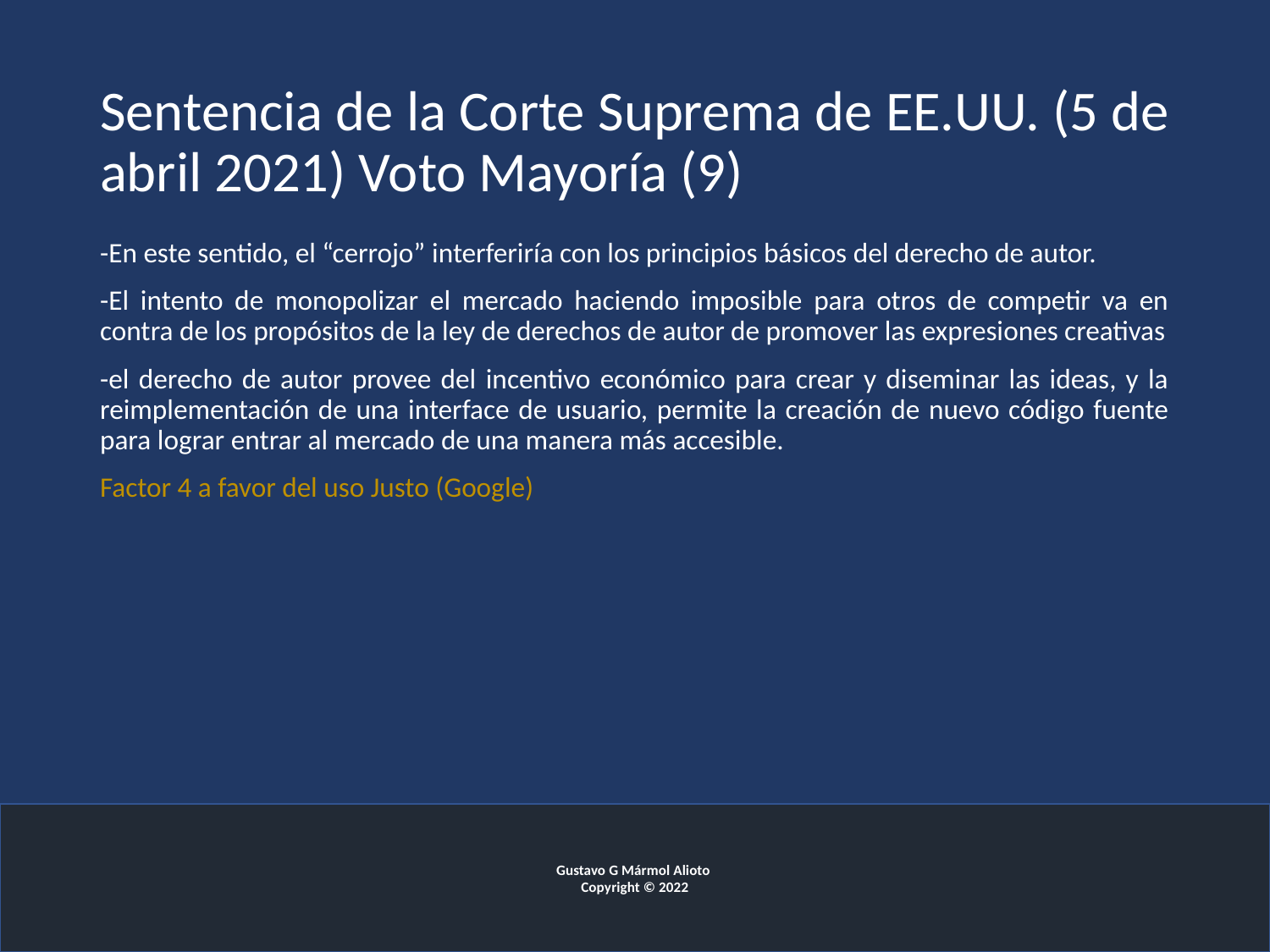

# Sentencia de la Corte Suprema de EE.UU. (5 de abril 2021) Voto Mayoría (9)
-En este sentido, el “cerrojo” interferiría con los principios básicos del derecho de autor.
-El intento de monopolizar el mercado haciendo imposible para otros de competir va en contra de los propósitos de la ley de derechos de autor de promover las expresiones creativas
-el derecho de autor provee del incentivo económico para crear y diseminar las ideas, y la reimplementación de una interface de usuario, permite la creación de nuevo código fuente para lograr entrar al mercado de una manera más accesible.
Factor 4 a favor del uso Justo (Google)

Gustavo G Mármol Alioto
Copyright © 2022